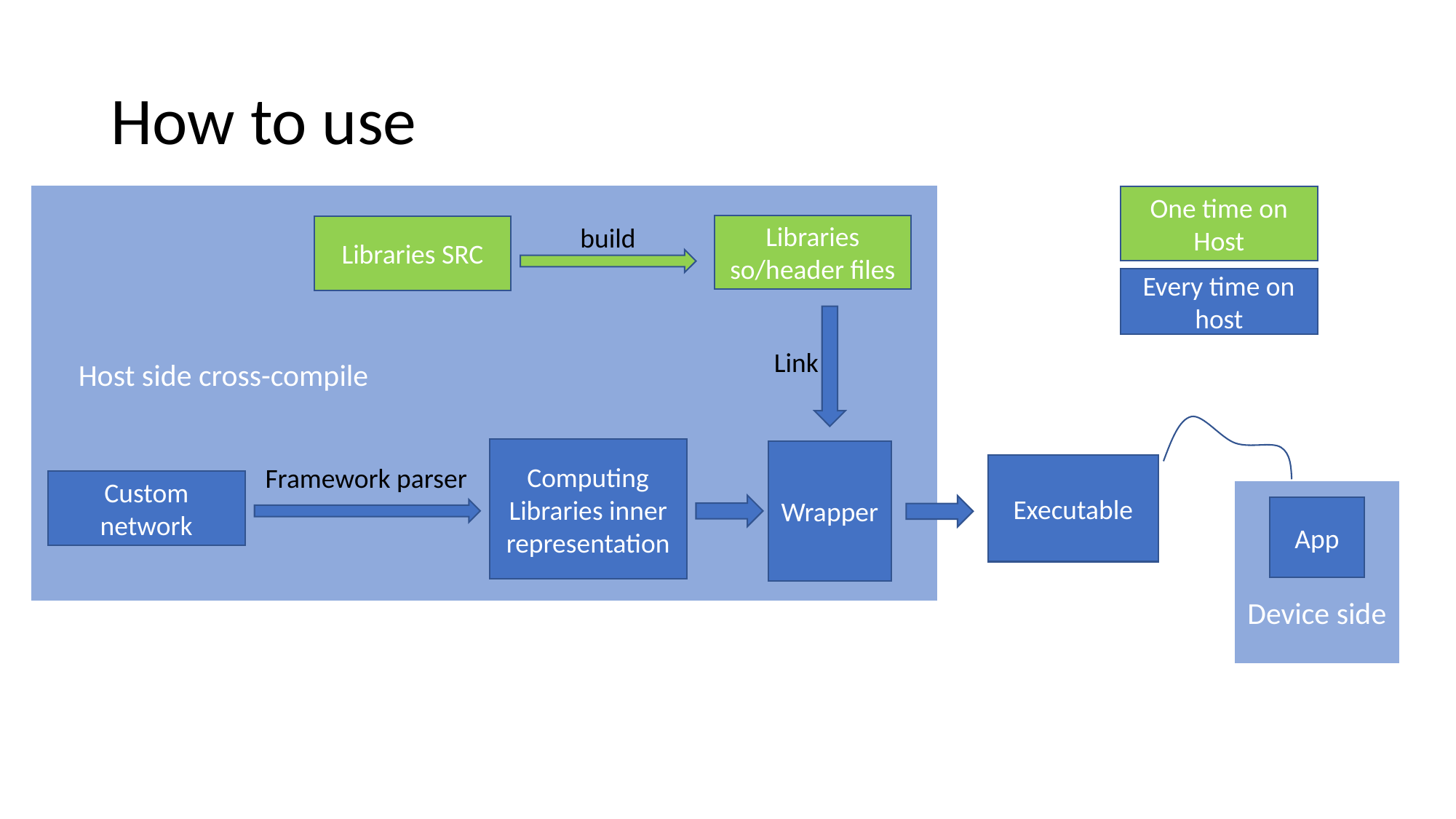

# How to use

One time on Host
build
Libraries so/header files
Libraries SRC

Every time on host

Link
Host side cross-compile

Computing Libraries inner representation
Wrapper
Framework parser
Executable
Custom network

App

Device side